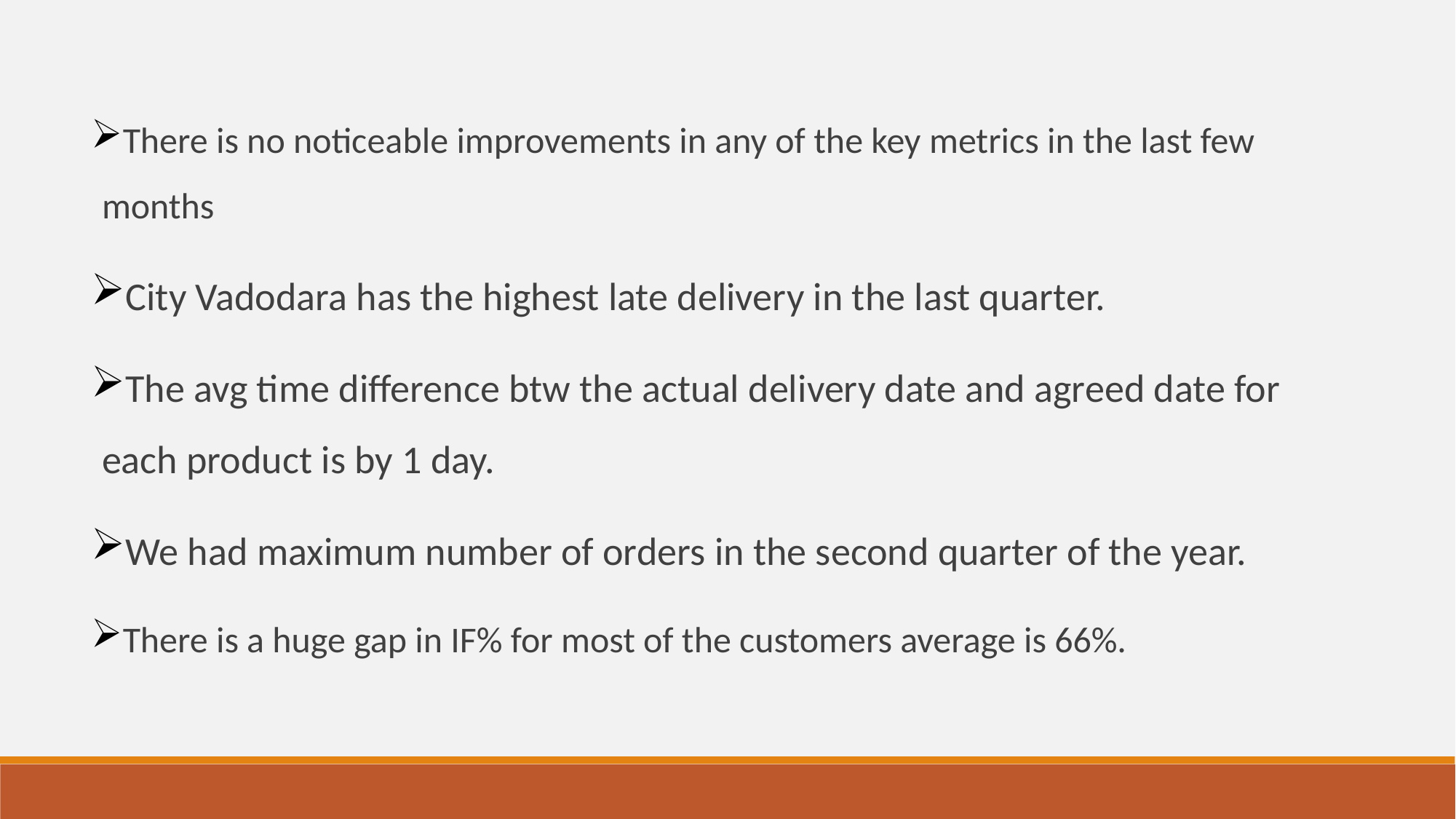

There is no noticeable improvements in any of the key metrics in the last few months
City Vadodara has the highest late delivery in the last quarter.
The avg time difference btw the actual delivery date and agreed date for each product is by 1 day.
We had maximum number of orders in the second quarter of the year.
There is a huge gap in IF% for most of the customers average is 66%.